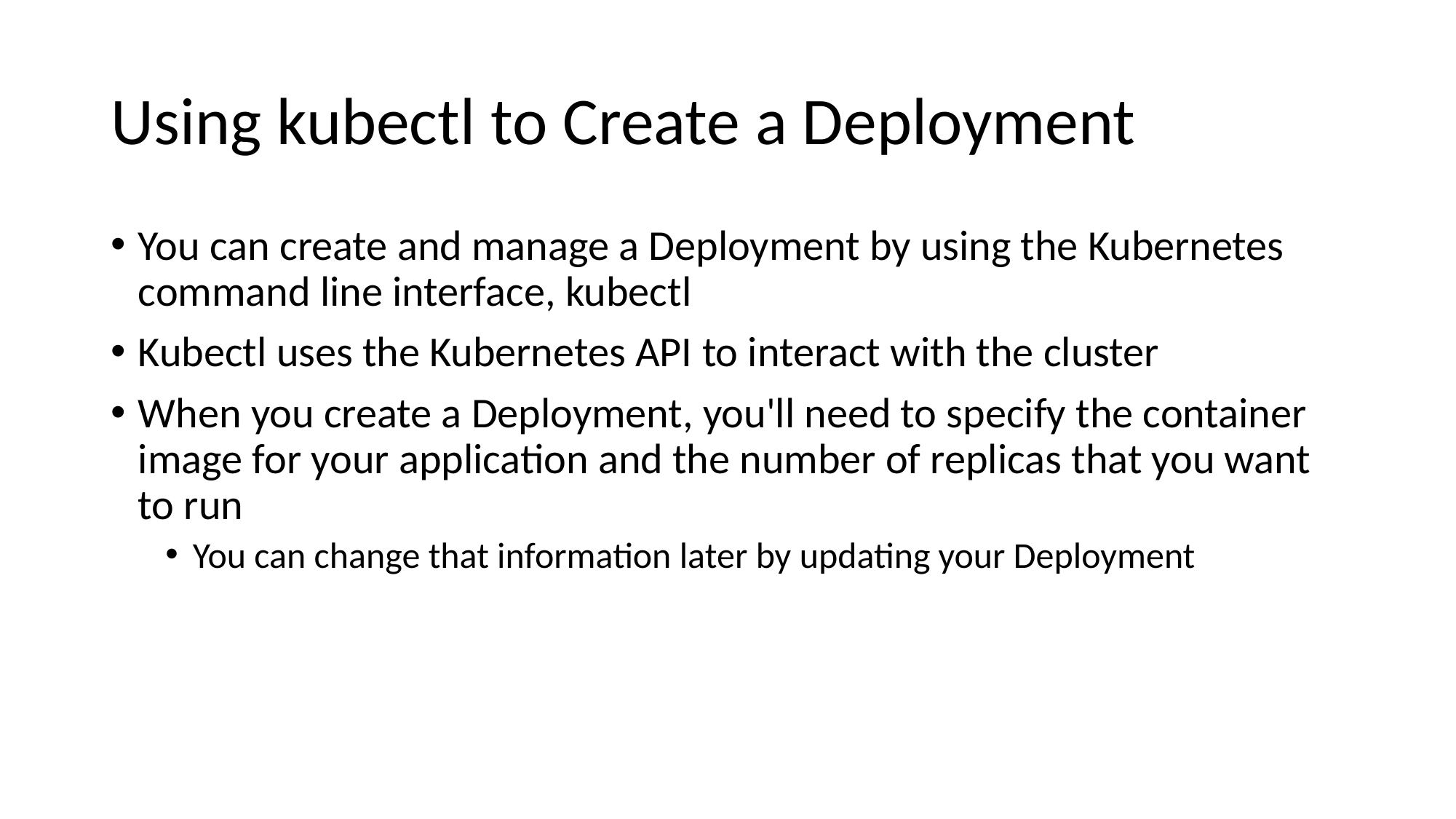

# Using kubectl to Create a Deployment
You can create and manage a Deployment by using the Kubernetes command line interface, kubectl
Kubectl uses the Kubernetes API to interact with the cluster
When you create a Deployment, you'll need to specify the container image for your application and the number of replicas that you want to run
You can change that information later by updating your Deployment